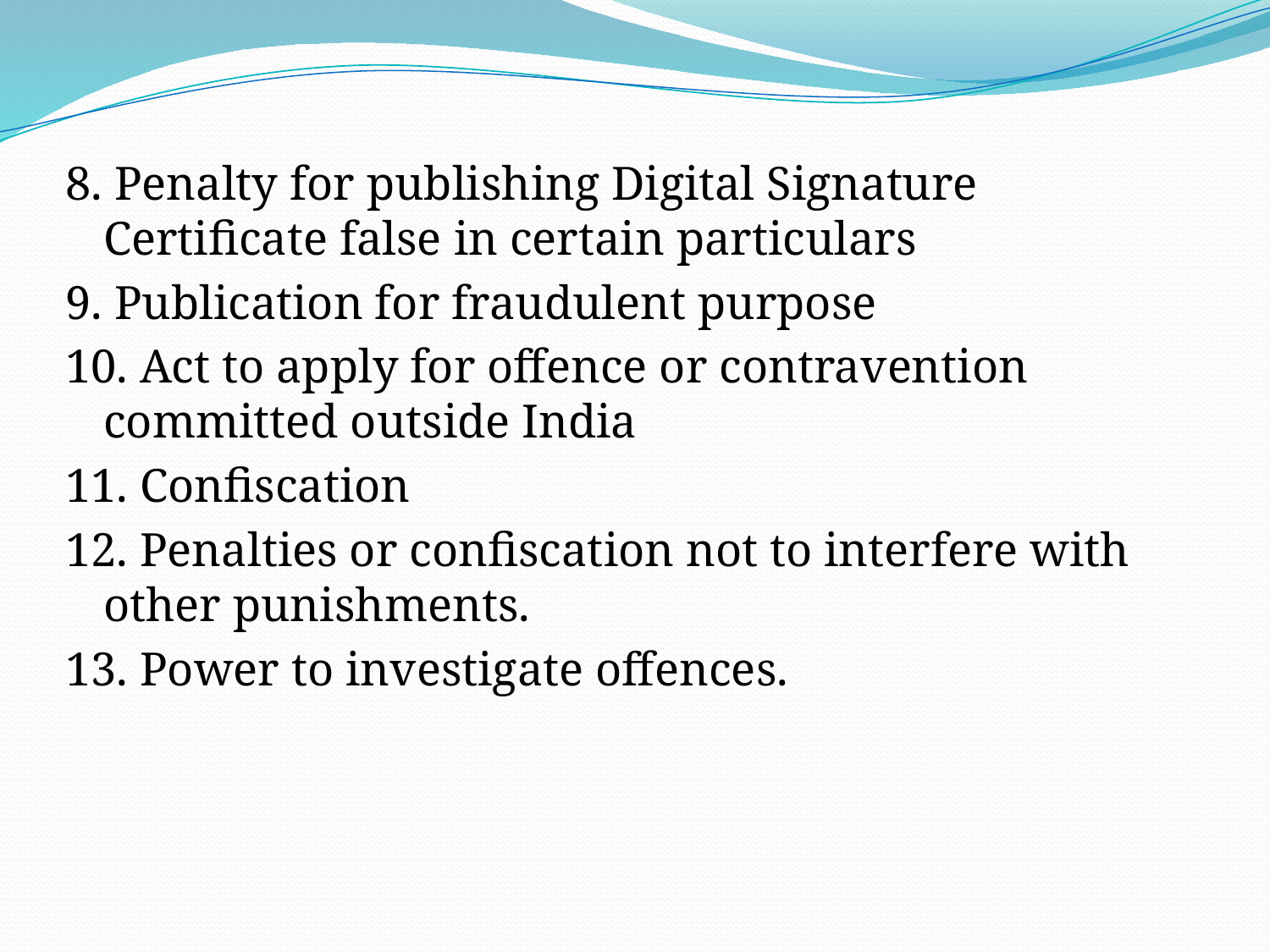

8. Penalty for publishing Digital Signature Certificate false in certain particulars
9. Publication for fraudulent purpose
10. Act to apply for offence or contravention committed outside India
11. Confiscation
12. Penalties or confiscation not to interfere with other punishments.
13. Power to investigate offences.